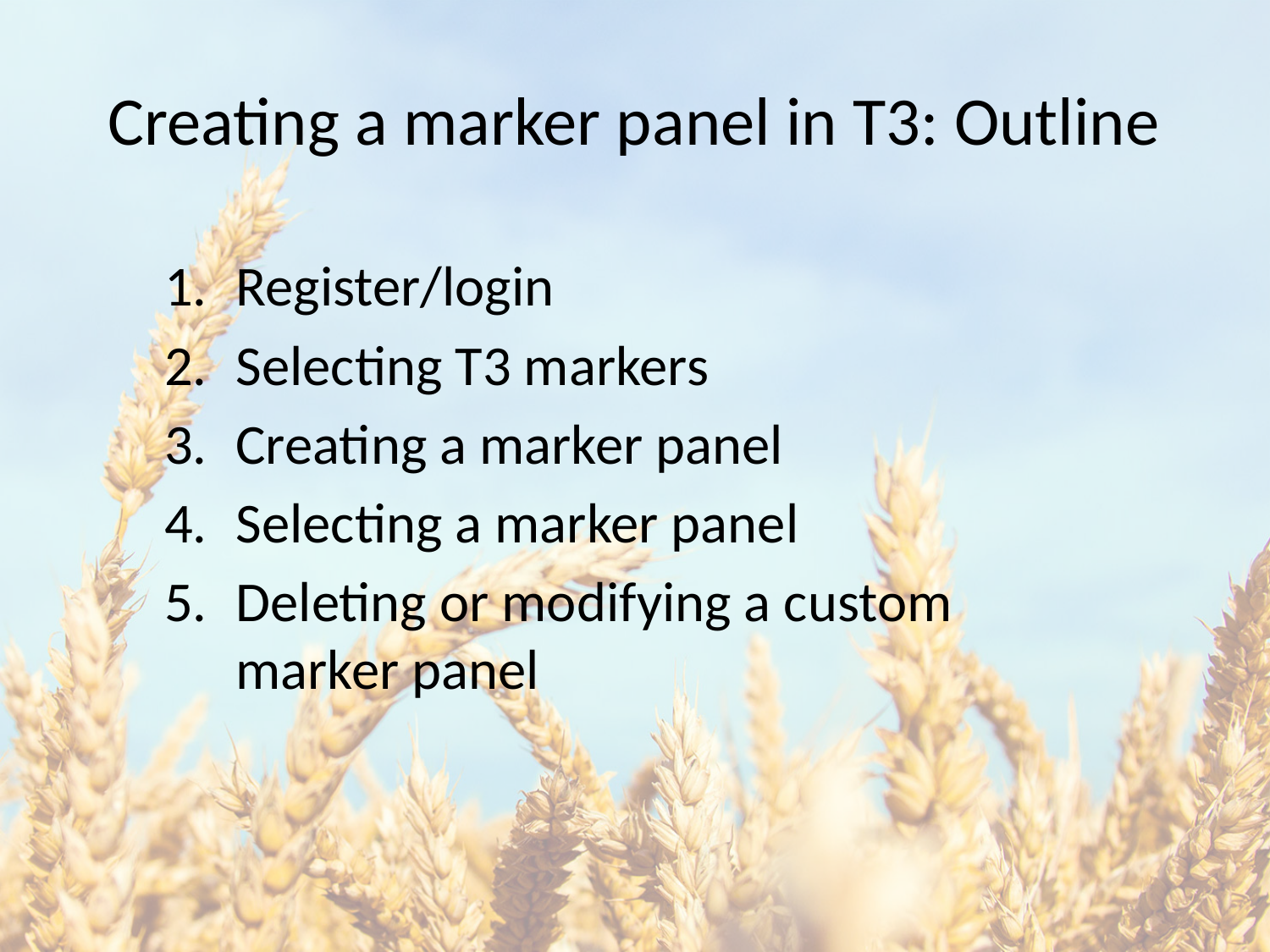

# Creating a marker panel in T3: Outline
Register/login
Selecting T3 markers
Creating a marker panel
Selecting a marker panel
Deleting or modifying a custom marker panel